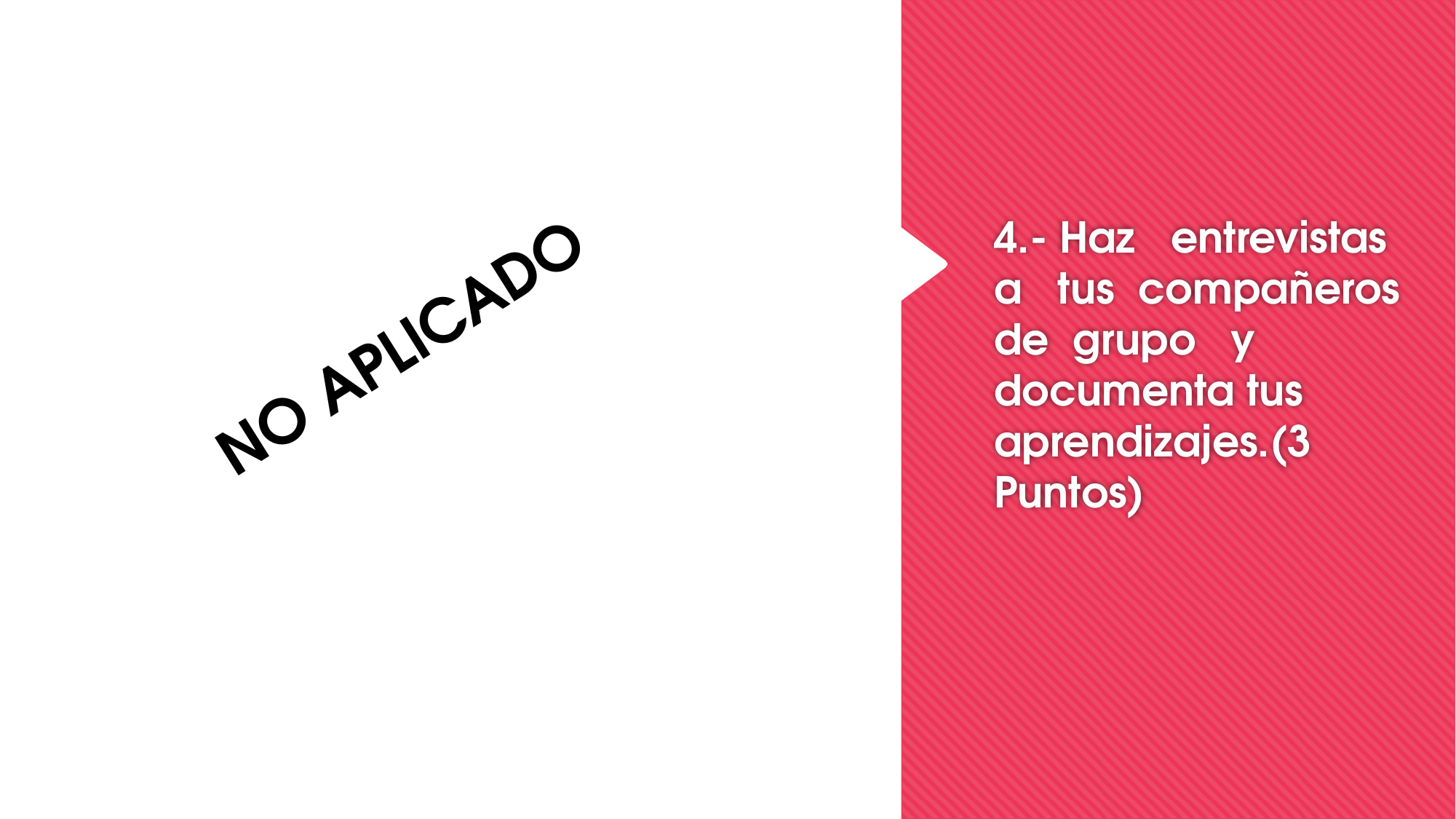

# 4.- Haz   entrevistas   a   tus  compañeros de  grupo   y  documenta tus  aprendizajes.(3 Puntos)
NO APLICADO